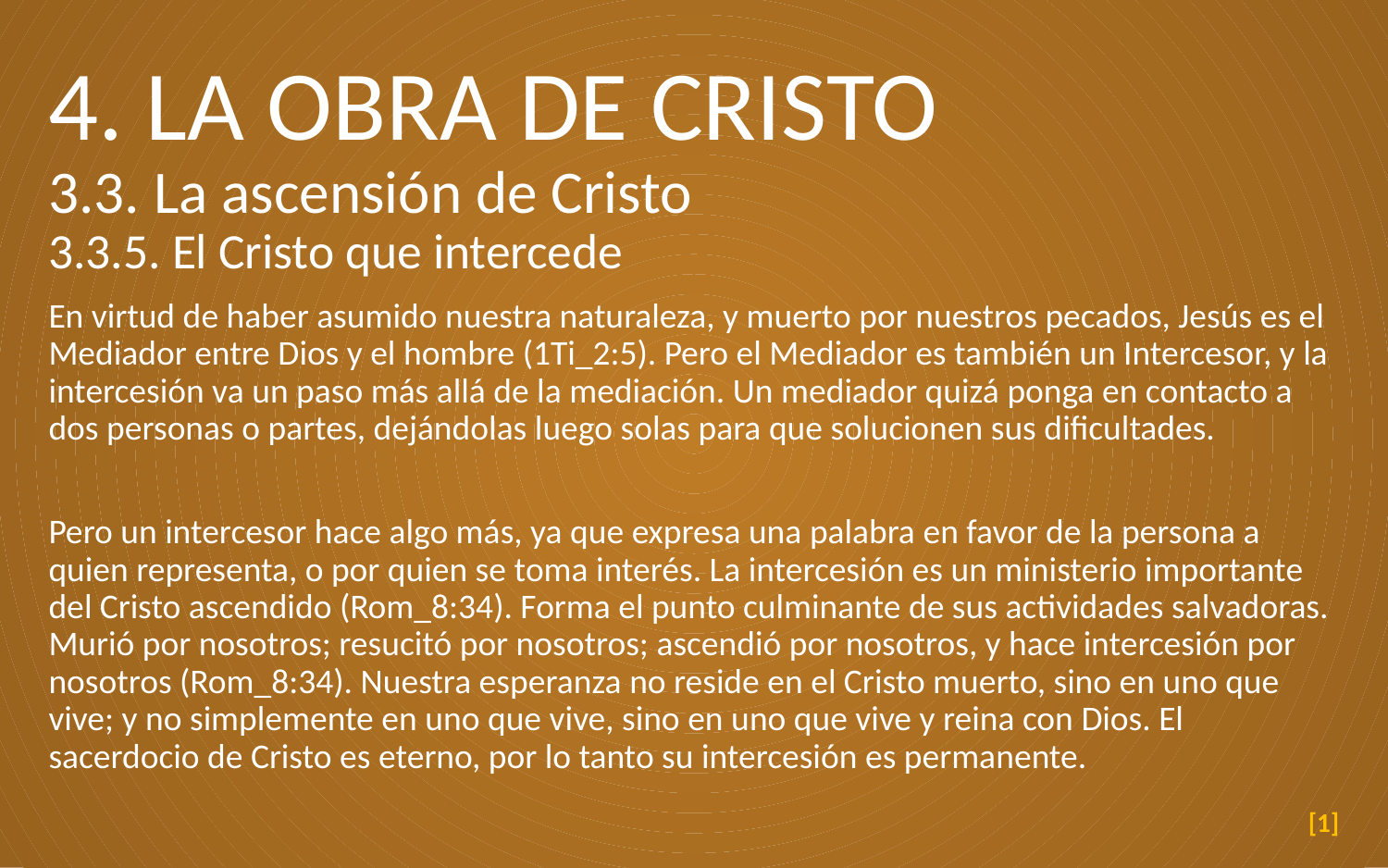

# 4. LA OBRA DE CRISTO 3.3. La ascensión de Cristo 3.3.5. El Cristo que intercede
En virtud de haber asumido nuestra naturaleza, y muerto por nuestros pecados, Jesús es el Mediador entre Dios y el hombre (1Ti_2:5). Pero el Mediador es también un Intercesor, y la intercesión va un paso más allá de la mediación. Un mediador quizá ponga en contacto a dos personas o partes, dejándolas luego solas para que solucionen sus dificultades.

Pero un intercesor hace algo más, ya que expresa una palabra en favor de la persona a quien representa, o por quien se toma interés. La intercesión es un ministerio importante del Cristo ascendido (Rom_8:34). Forma el punto culminante de sus actividades salvadoras. Murió por nosotros; resucitó por nosotros; ascendió por nosotros, y hace intercesión por nosotros (Rom_8:34). Nuestra esperanza no reside en el Cristo muerto, sino en uno que vive; y no simplemente en uno que vive, sino en uno que vive y reina con Dios. El sacerdocio de Cristo es eterno, por lo tanto su intercesión es permanente.
[1]